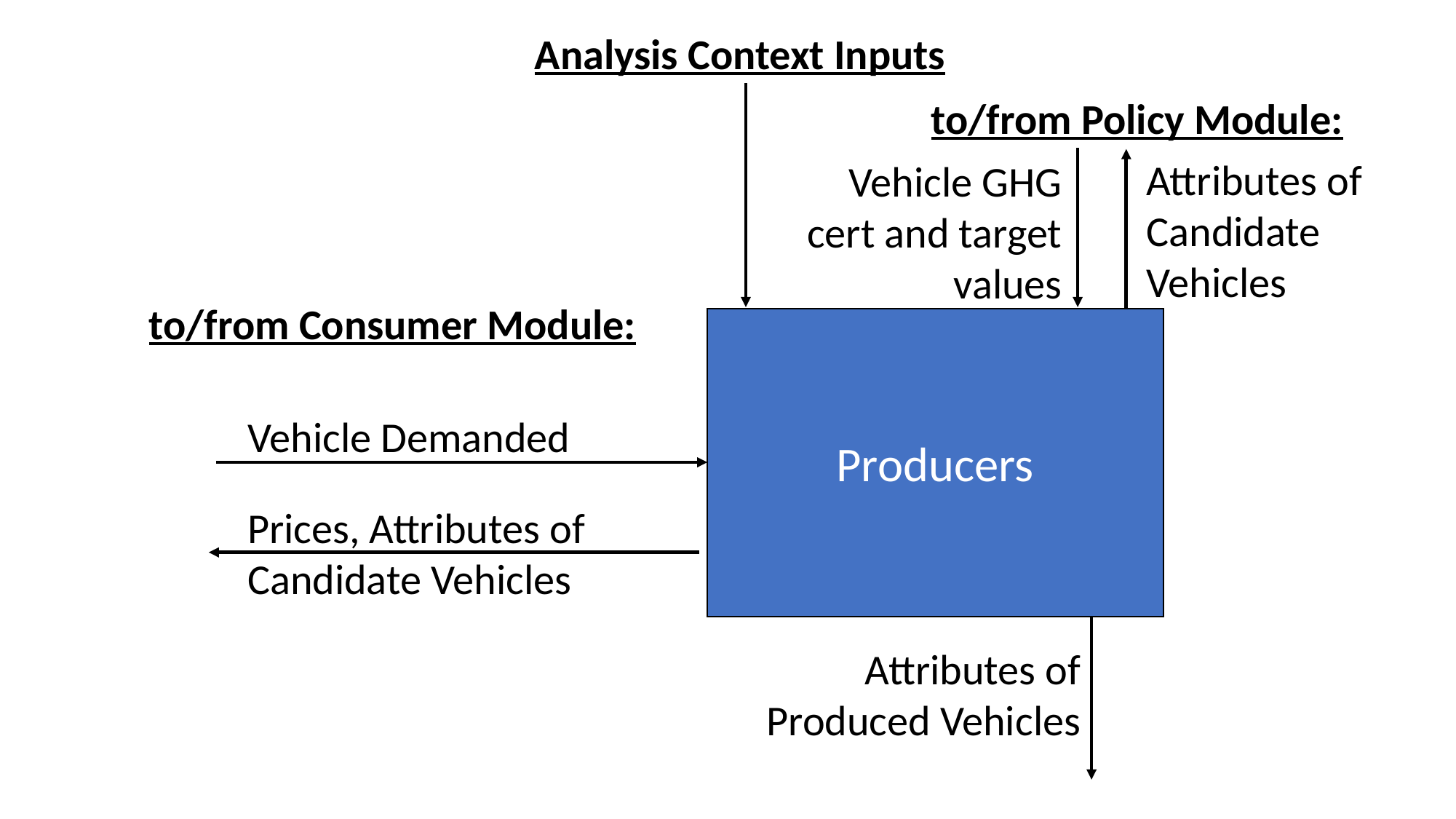

Analysis Context Inputs
to/from Policy Module:
Attributes of Candidate Vehicles
Vehicle GHG cert and target values
to/from Consumer Module:
Producers
Vehicle Demanded
Prices, Attributes of Candidate Vehicles
Attributes of Produced Vehicles